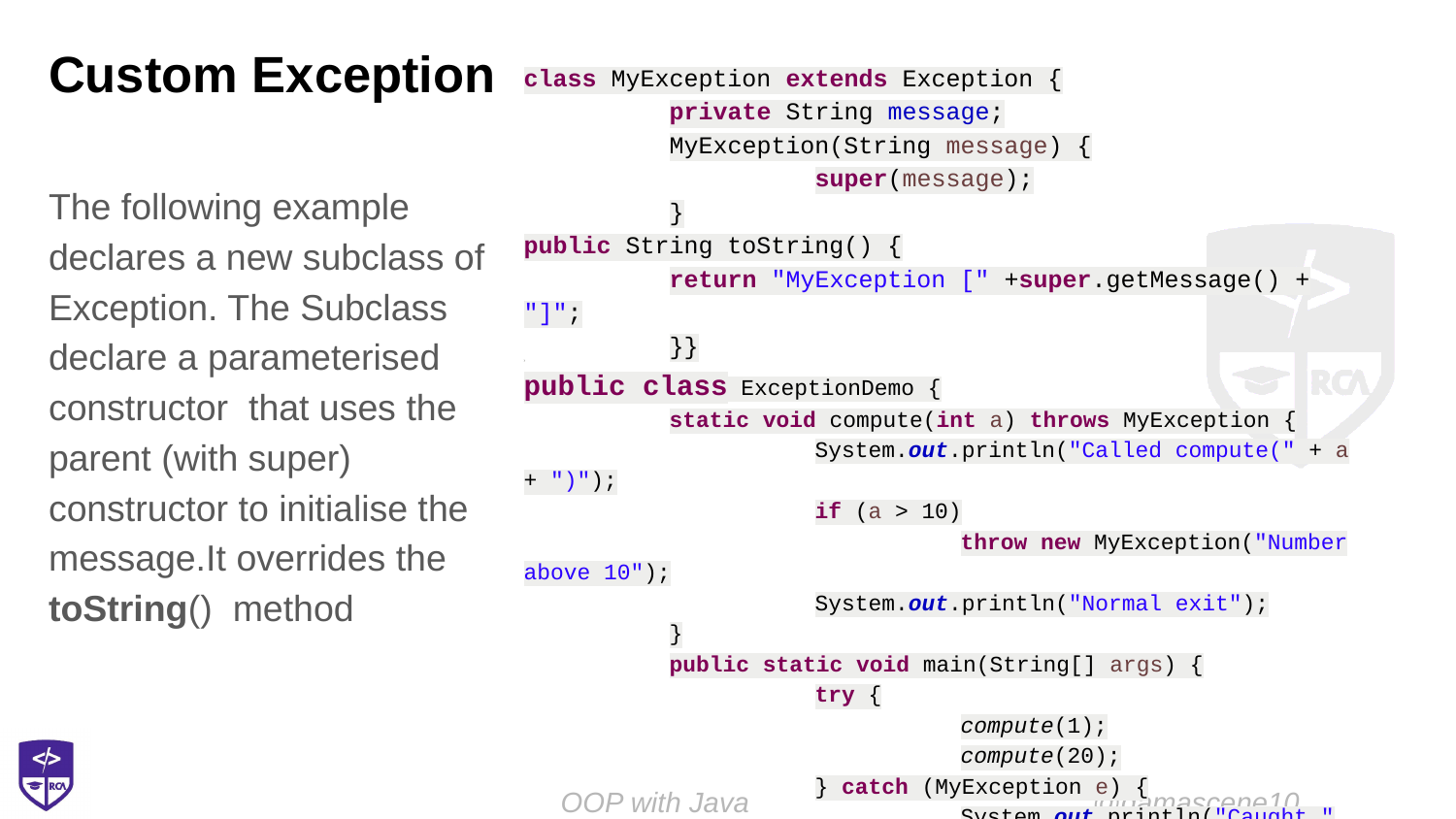

# Custom Exception
class MyException extends Exception {
	private String message;
	MyException(String message) {
		super(message);
	}
public String toString() {
	return "MyException [" +super.getMessage() + "]";
	}}
}
public class ExceptionDemo {
	static void compute(int a) throws MyException {
		System.out.println("Called compute(" + a + ")");
		if (a > 10)
			throw new MyException("Number above 10");
		System.out.println("Normal exit");
	}
	public static void main(String[] args) {
		try {
			compute(1);
			compute(20);
		} catch (MyException e) {
			System.out.println("Caught " + e);
		}}}
The following example declares a new subclass of Exception. The Subclass declare a parameterised constructor  that uses the parent (with super) constructor to initialise the message.It overrides the toString()  method